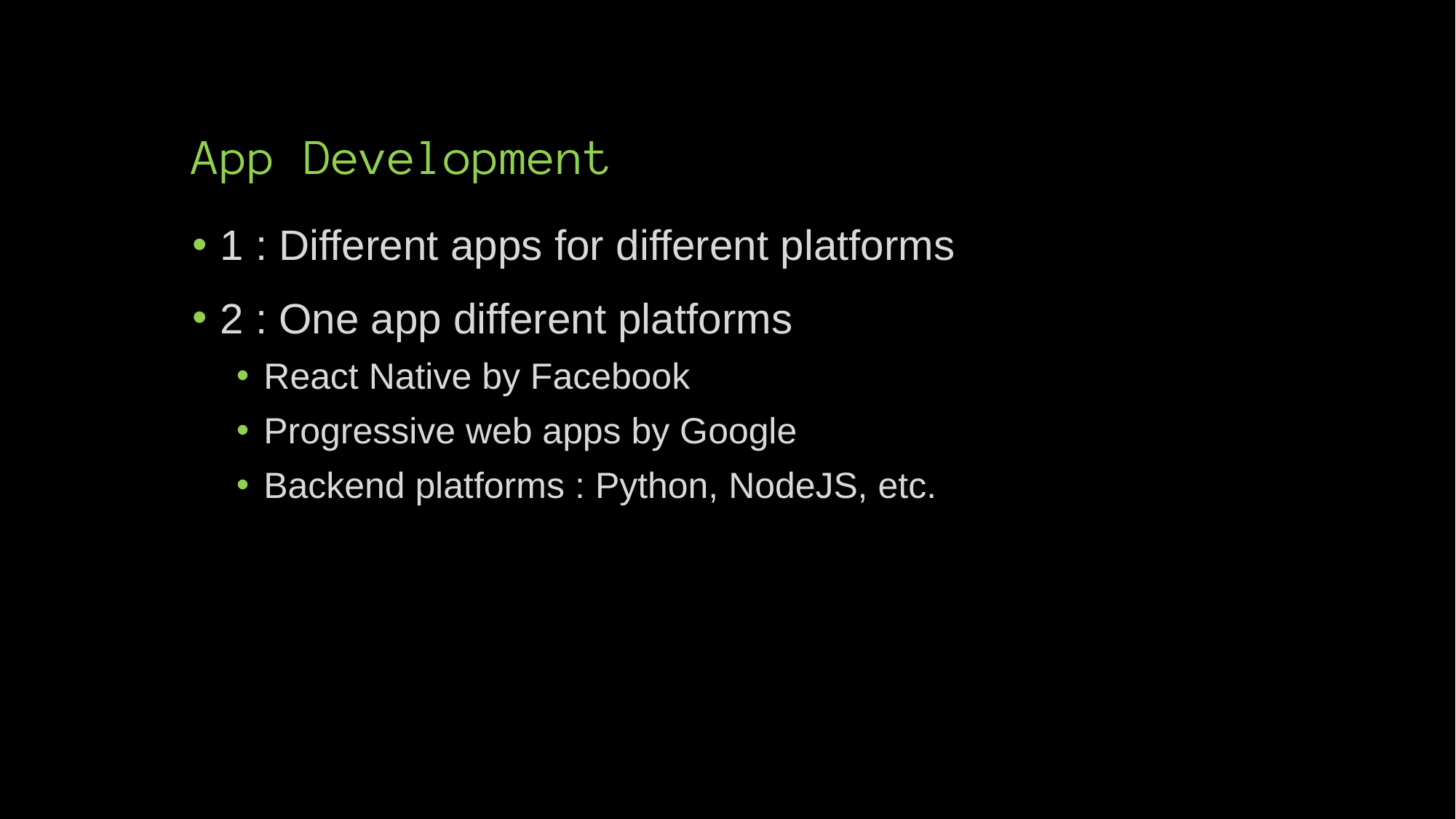

# App Development
1 : Different apps for different platforms
2 : One app different platforms
React Native by Facebook
Progressive web apps by Google
Backend platforms : Python, NodeJS, etc.